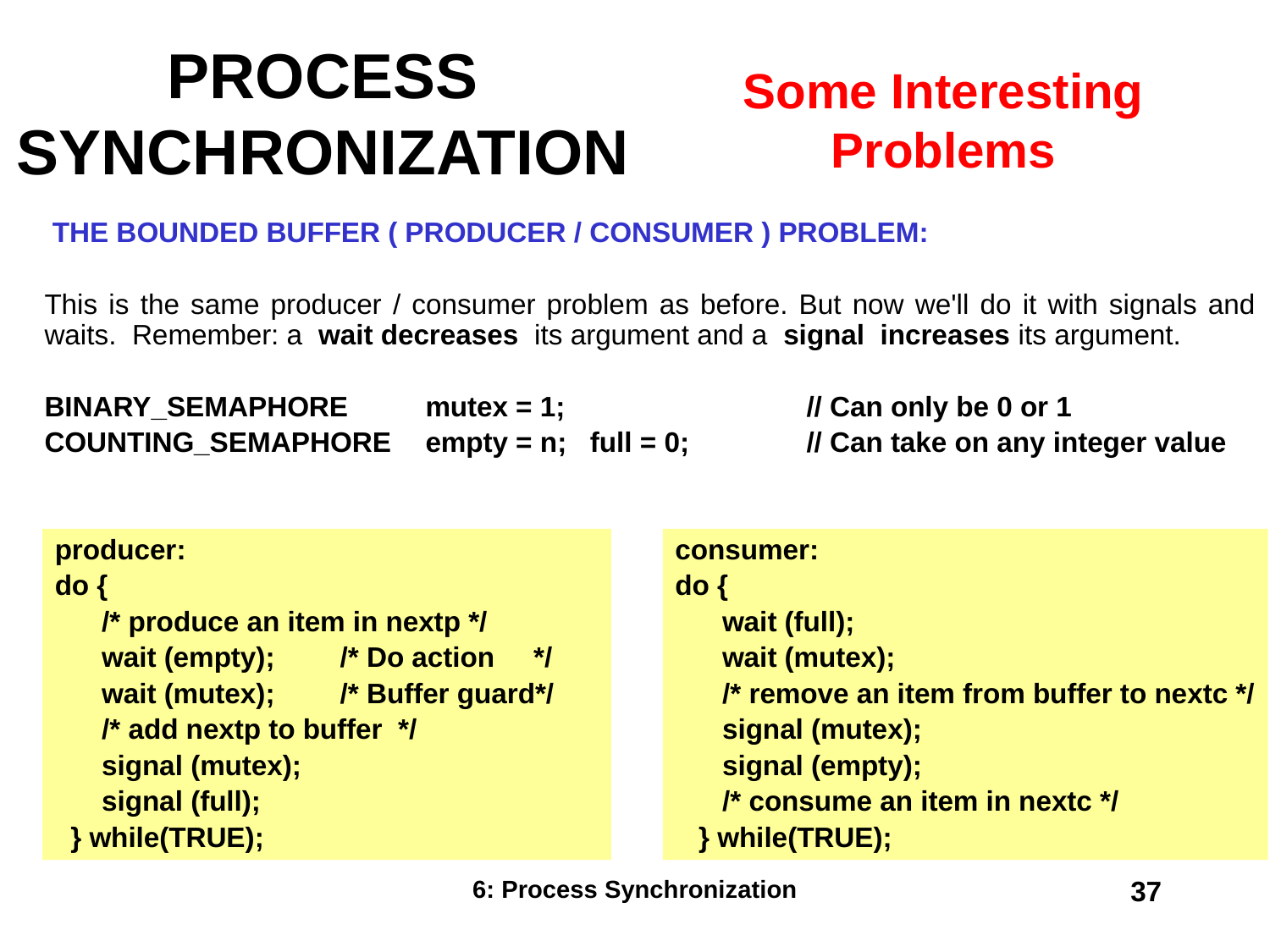

# PROCESS SYNCHRONIZATION
Some Interesting
Problems
 THE BOUNDED BUFFER ( PRODUCER / CONSUMER ) PROBLEM:

This is the same producer / consumer problem as before. But now we'll do it with signals and waits.  Remember: a  wait decreases  its argument and a  signal  increases its argument.

BINARY_SEMAPHORE  	mutex = 1;   		// Can only be 0 or 1
COUNTING_SEMAPHORE	empty = n;   full = 0;	// Can take on any integer value
producer:
do {
      /* produce an item in nextp */
      wait (empty);   	    /* Do action     */
      wait (mutex);   	    /* Buffer guard*/
      /* add nextp to buffer  */
      signal (mutex);
      signal (full);
  } while(TRUE);
consumer:
do {
      wait (full);
      wait (mutex);
      /* remove an item from buffer to nextc */
      signal (mutex);
      signal (empty);
      /* consume an item in nextc */
   } while(TRUE);
6: Process Synchronization
37